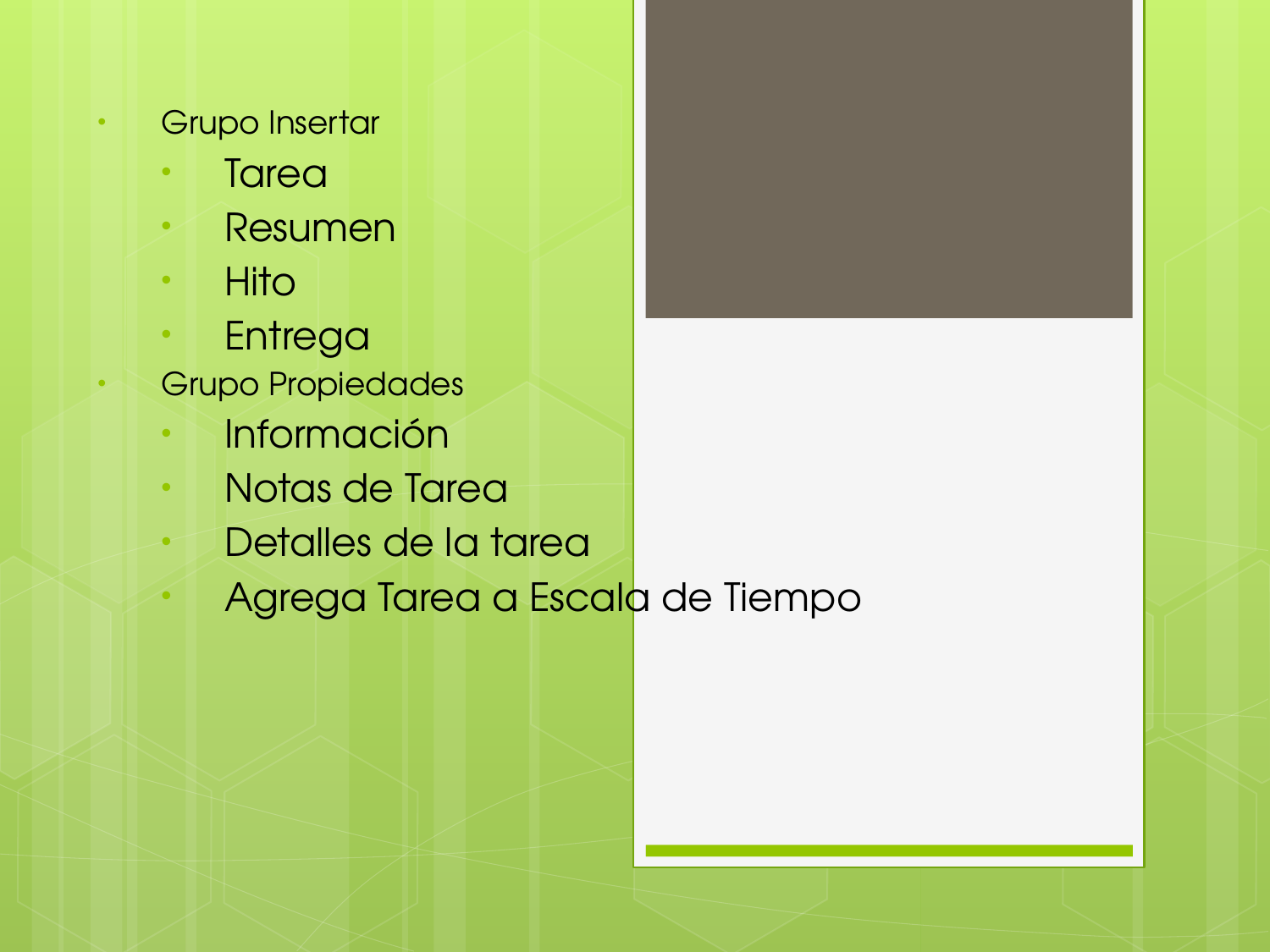

Grupo Insertar
Tarea
Resumen
Hito
Entrega
Grupo Propiedades
Información
Notas de Tarea
Detalles de la tarea
Agrega Tarea a Escala de Tiempo